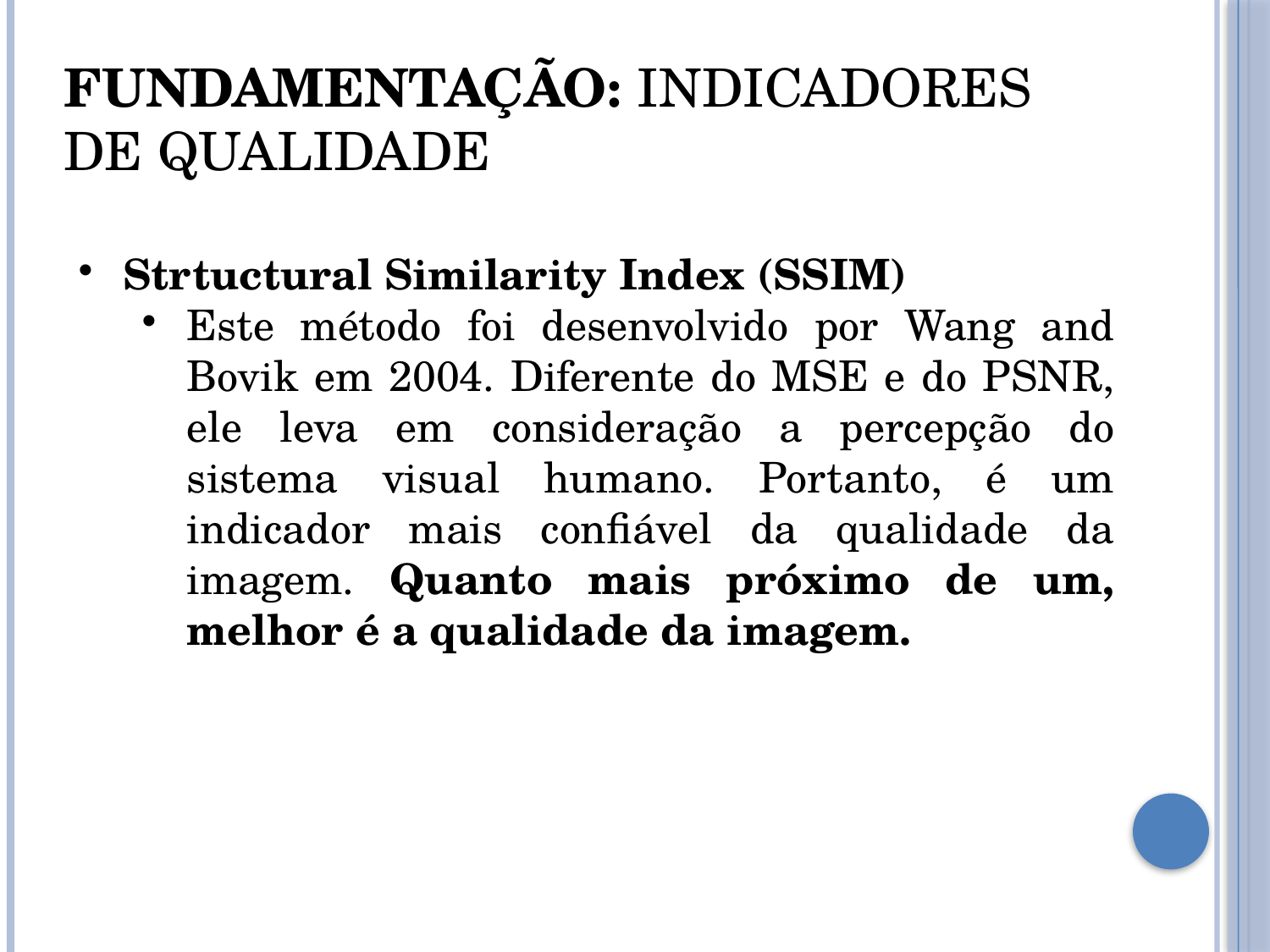

FUNDAMENTAÇÃO: INDICADORES DE QUALIDADE
Strtuctural Similarity Index (SSIM)
Este método foi desenvolvido por Wang and Bovik em 2004. Diferente do MSE e do PSNR, ele leva em consideração a percepção do sistema visual humano. Portanto, é um indicador mais confiável da qualidade da imagem. Quanto mais próximo de um, melhor é a qualidade da imagem.